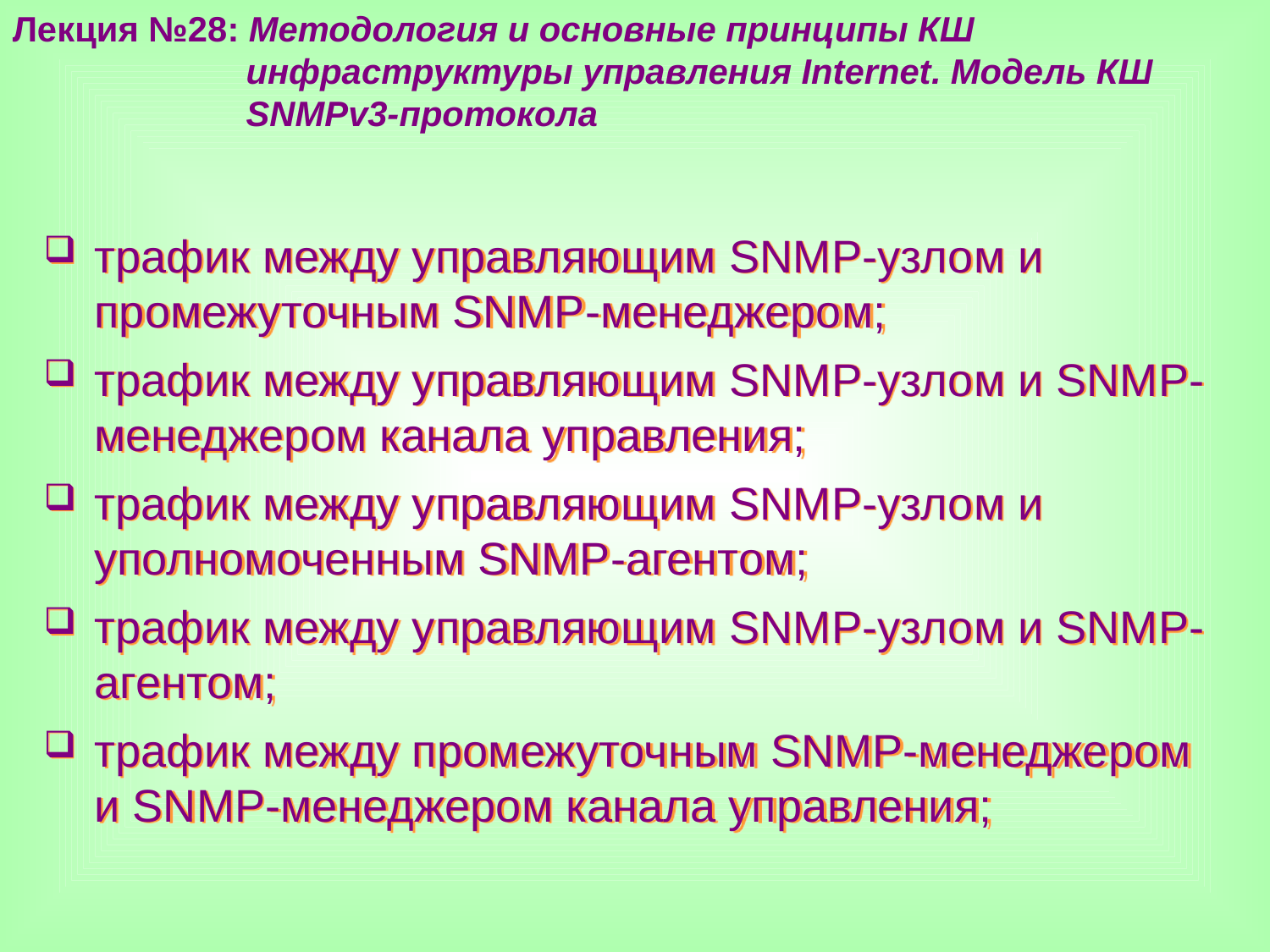

Лекция №28: Методология и основные принципы КШ
                        инфраструктуры управления Internet. Модель КШ
                        SNMPv3-протокола
трафик между управляющим SNMP-узлом и промежуточным SNMP-менеджером;
трафик между управляющим SNMP-узлом и SNMP-менеджером канала управления;
трафик между управляющим SNMP-узлом и уполномоченным SNMP-агентом;
трафик между управляющим SNMP-узлом и SNMP-агентом;
трафик между промежуточным SNMP-менеджером и SNMP-менеджером канала управления;